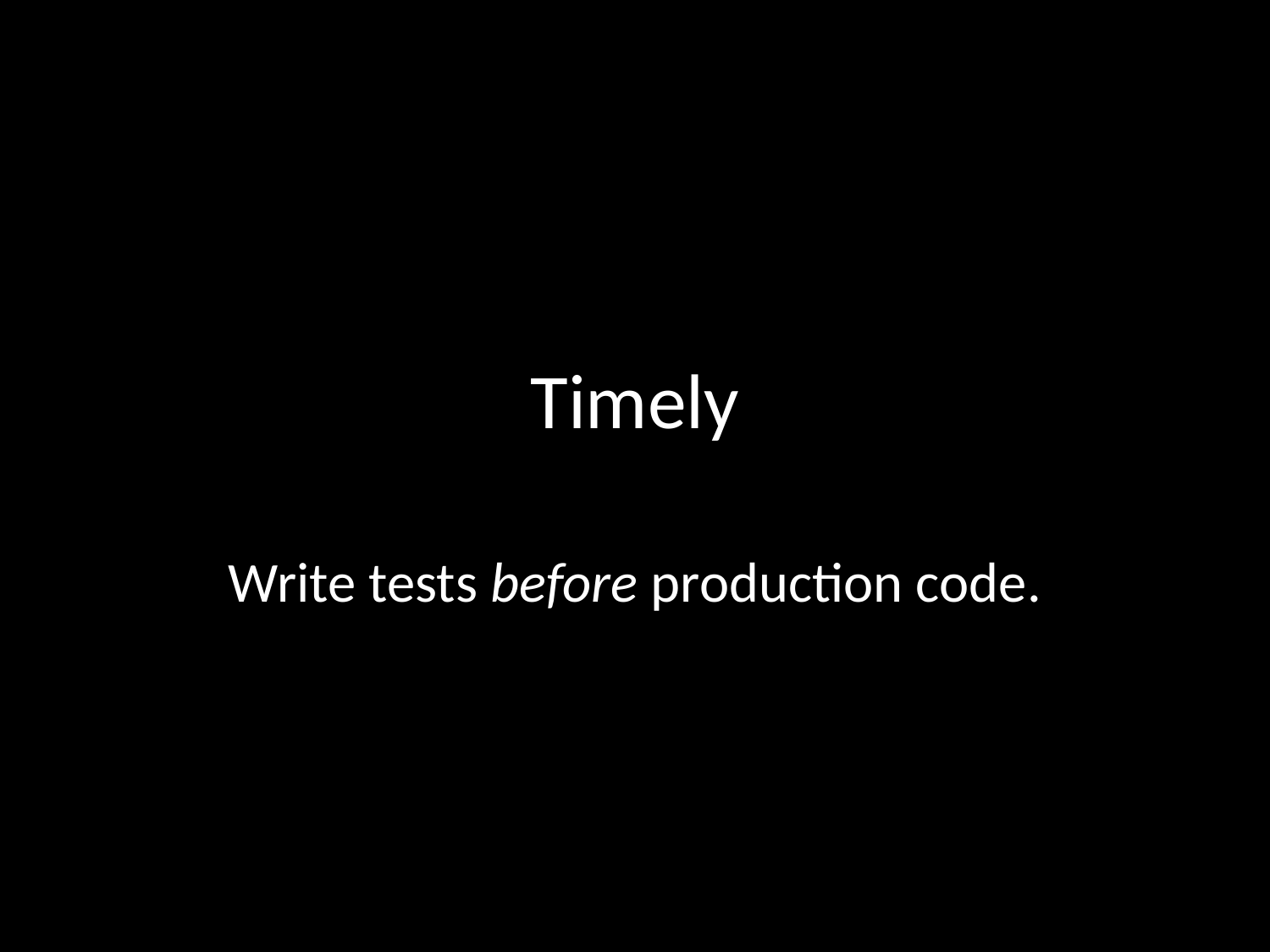

# Timely
Write tests before production code.